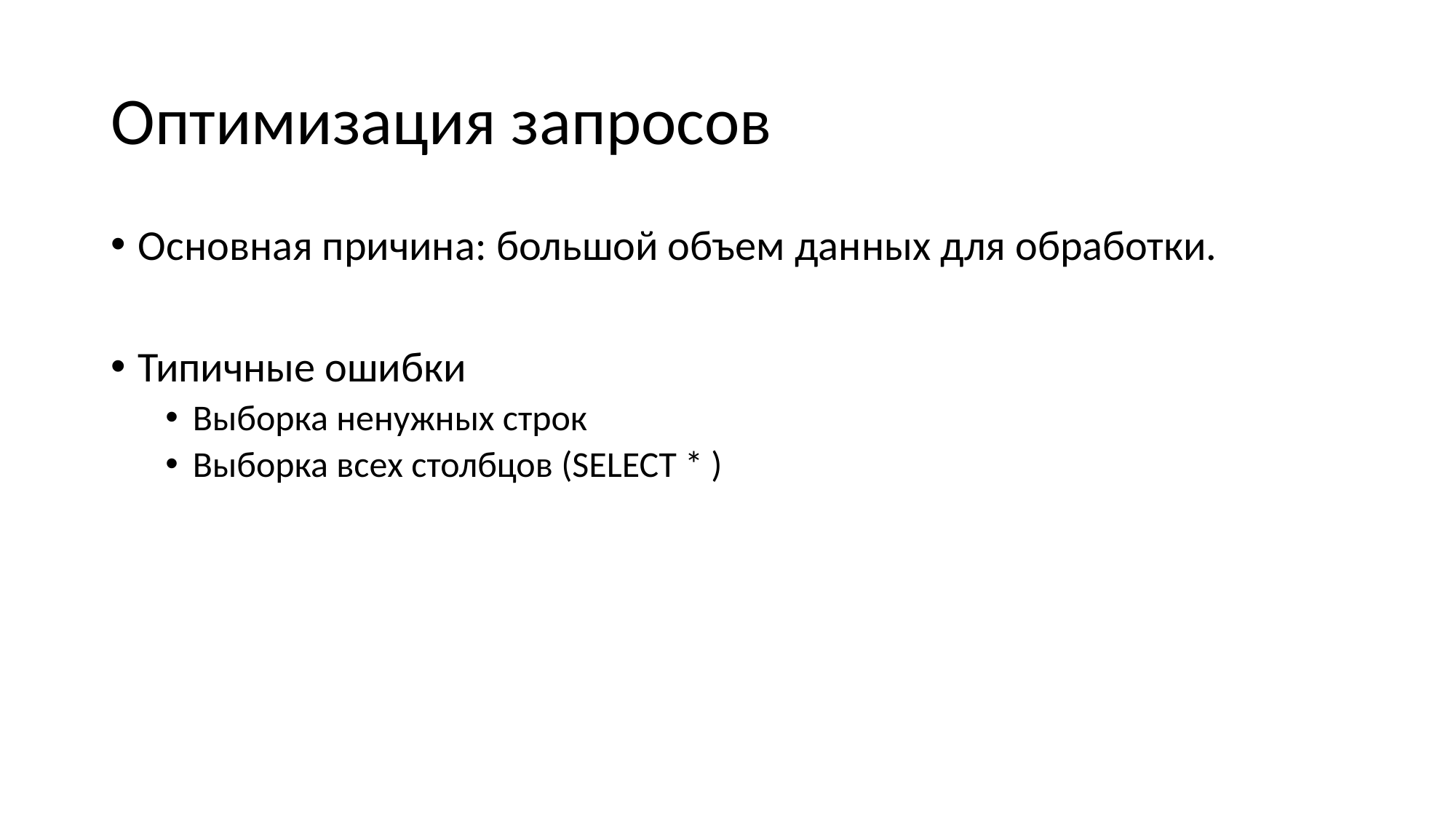

# Оптимизация запросов
Основная причина: большой объем данных для обработки.

Типичные ошибки
Выборка ненужных строк
Выборка всех столбцов (SELECT * )